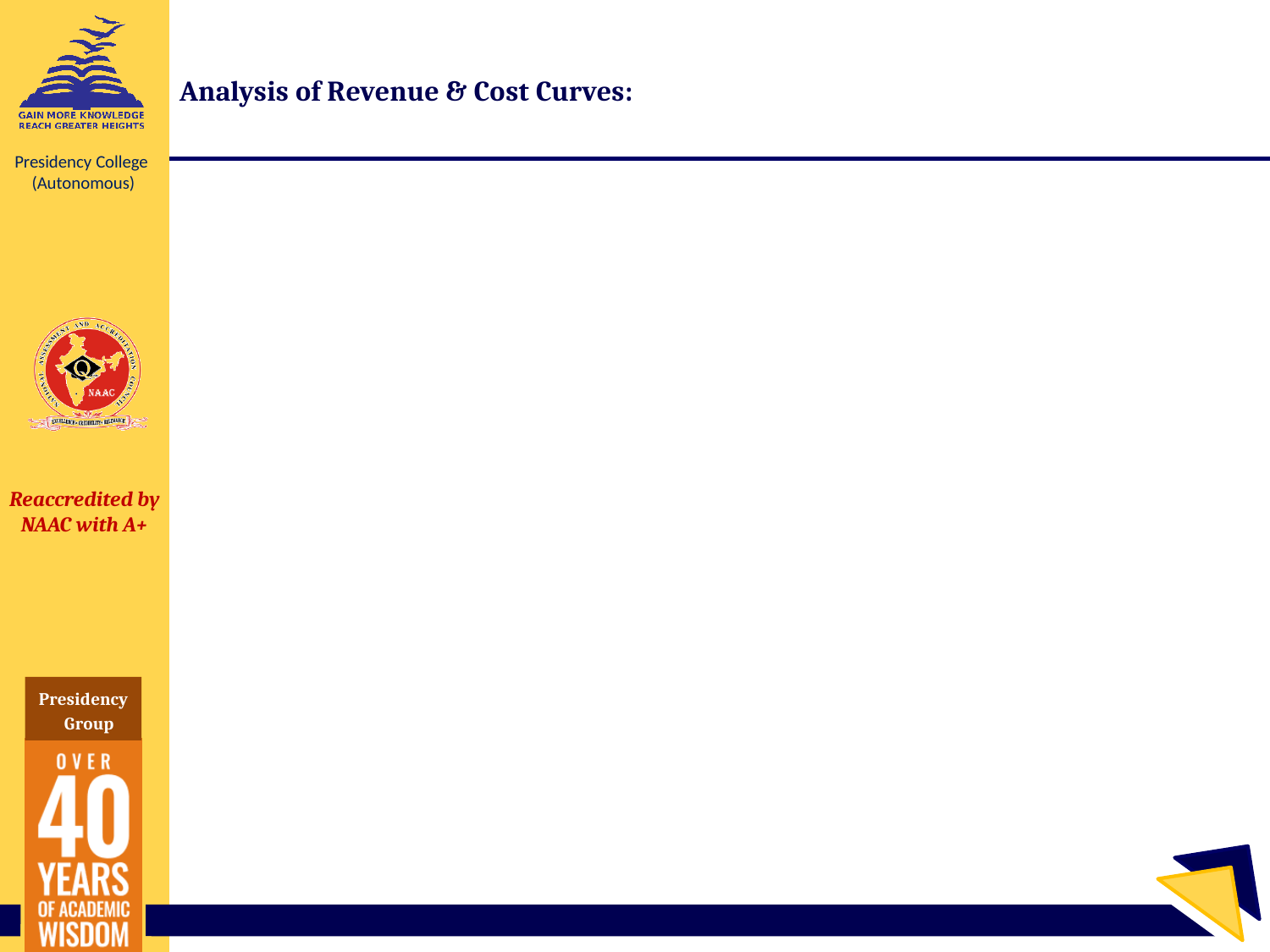

# Analysis of Revenue & Cost Curves: